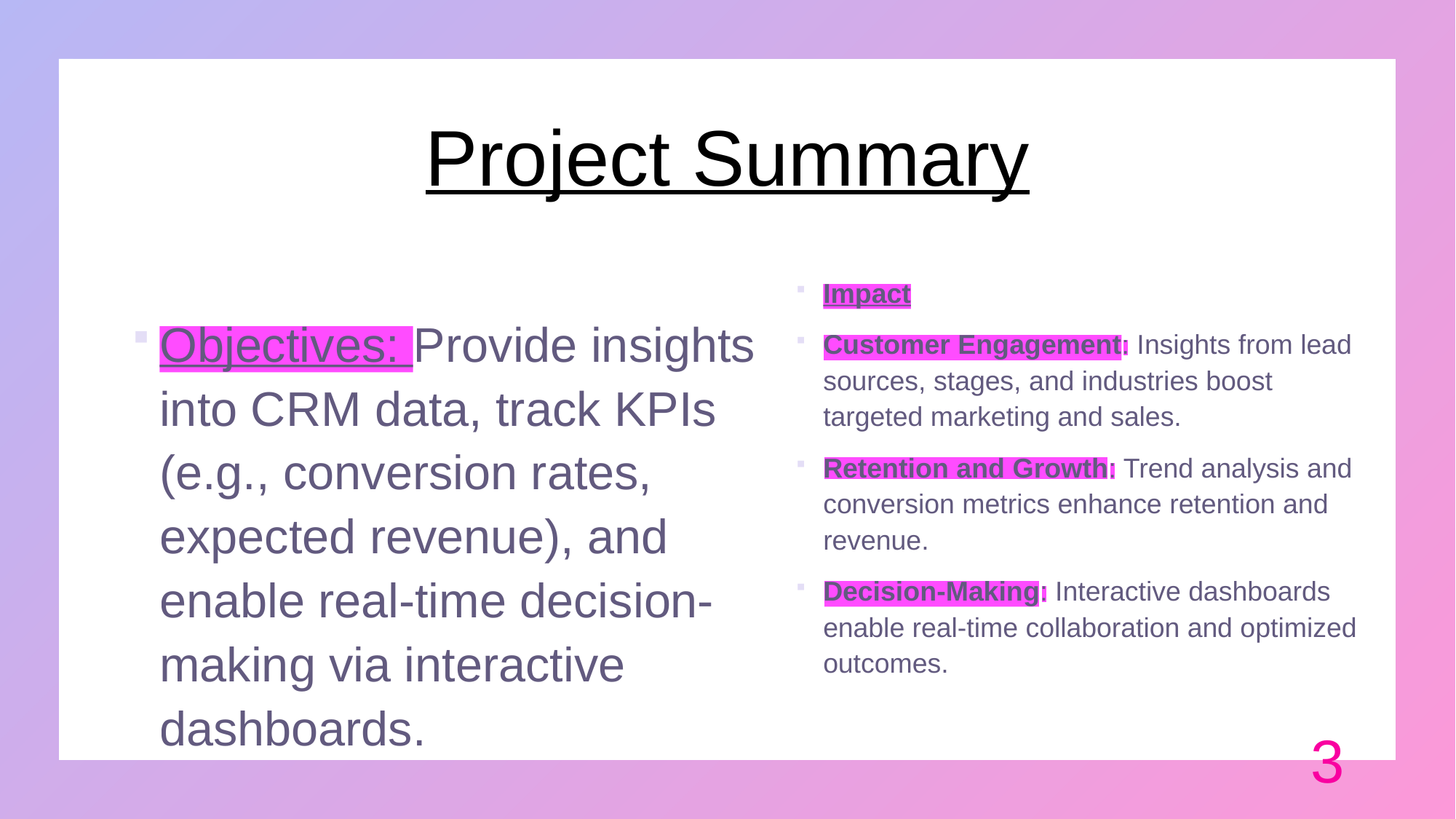

# Project Summary
Impact
Customer Engagement: Insights from lead sources, stages, and industries boost targeted marketing and sales.
Retention and Growth: Trend analysis and conversion metrics enhance retention and revenue.
Decision-Making: Interactive dashboards enable real-time collaboration and optimized outcomes.
Objectives: Provide insights into CRM data, track KPIs (e.g., conversion rates, expected revenue), and enable real-time decision-making via interactive dashboards.
3